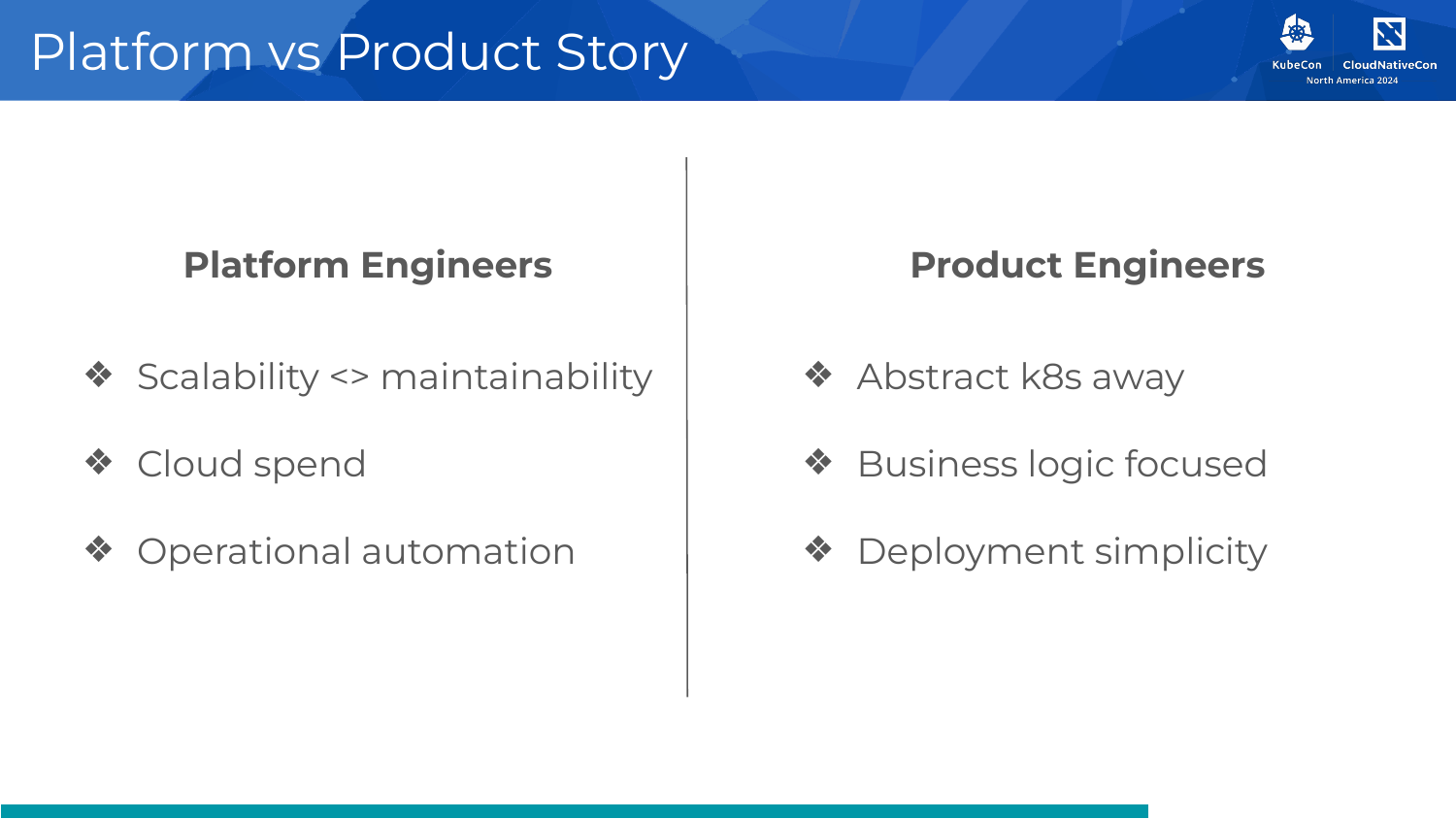

# Platform vs Product Story
Platform Engineers
Scalability <> maintainability
Cloud spend
Operational automation
Product Engineers
Abstract k8s away
Business logic focused
Deployment simplicity